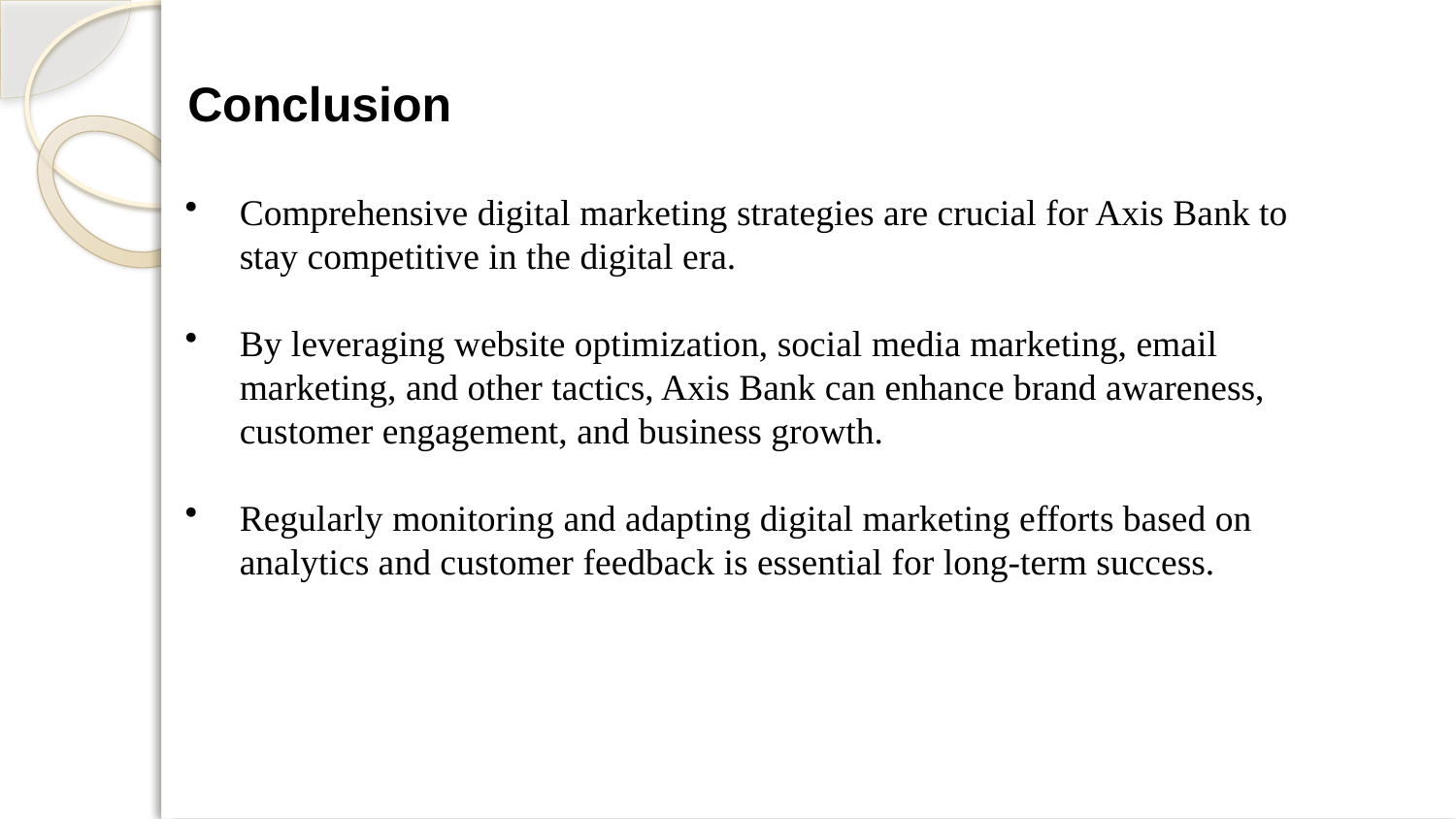

Conclusion
Comprehensive digital marketing strategies are crucial for Axis Bank to stay competitive in the digital era.

By leveraging website optimization, social media marketing, email marketing, and other tactics, Axis Bank can enhance brand awareness, customer engagement, and business growth.

Regularly monitoring and adapting digital marketing efforts based on analytics and customer feedback is essential for long-term success.